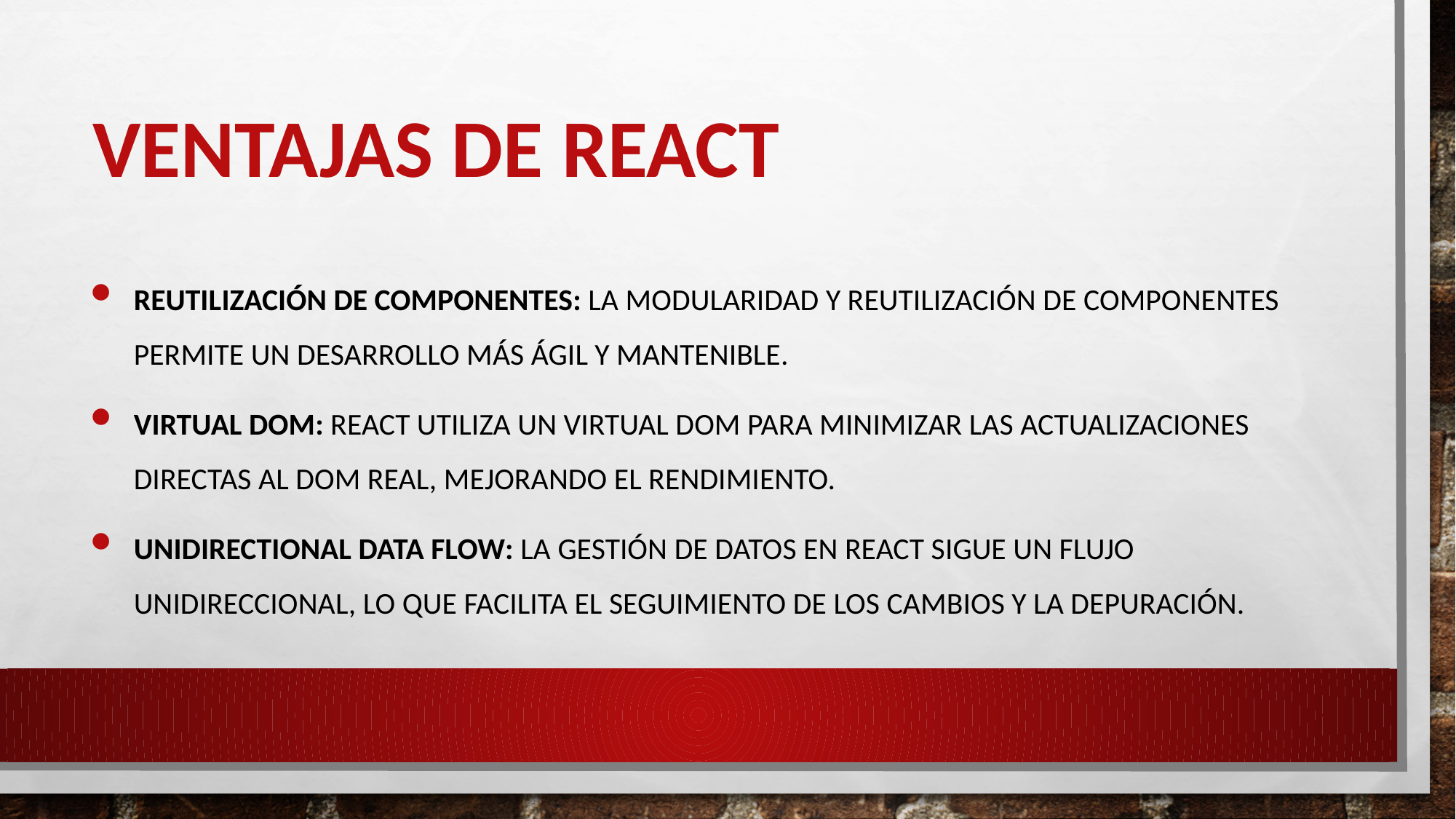

# ventajas de react
Reutilización de componentes: La modularidad y reutilización de componentes permite un desarrollo más ágil y mantenible.
Virtual DOM: React utiliza un Virtual DOM para minimizar las actualizaciones directas al DOM real, mejorando el rendimiento.
Unidirectional Data Flow: La gestión de datos en React sigue un flujo unidireccional, lo que facilita el seguimiento de los cambios y la depuración.